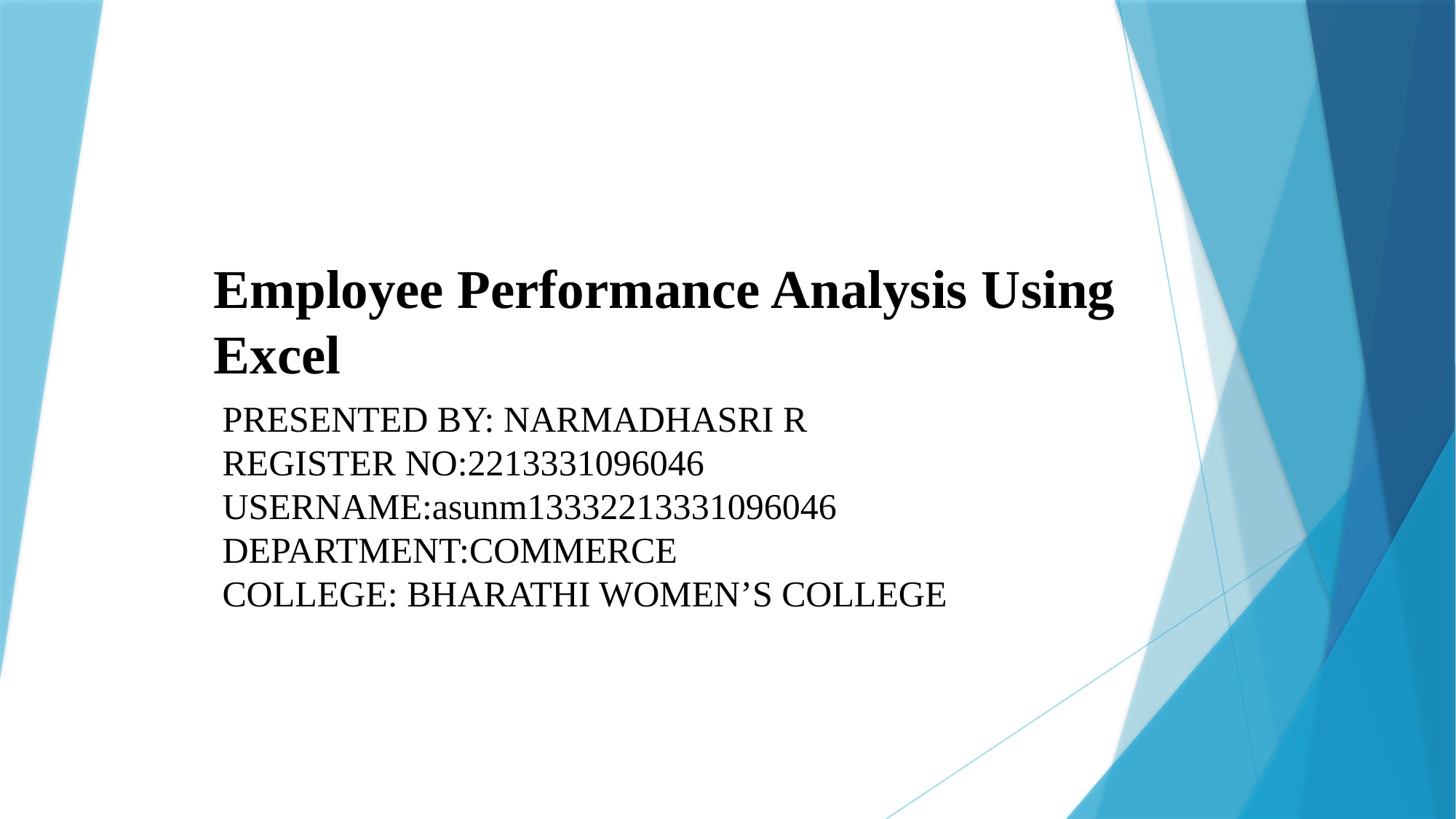

# Employee Performance Analysis Using Excel
PRESENTED BY: NARMADHASRI R
REGISTER NO:2213331096046
USERNAME:asunm13332213331096046
DEPARTMENT:COMMERCE
COLLEGE: BHARATHI WOMEN’S COLLEGE